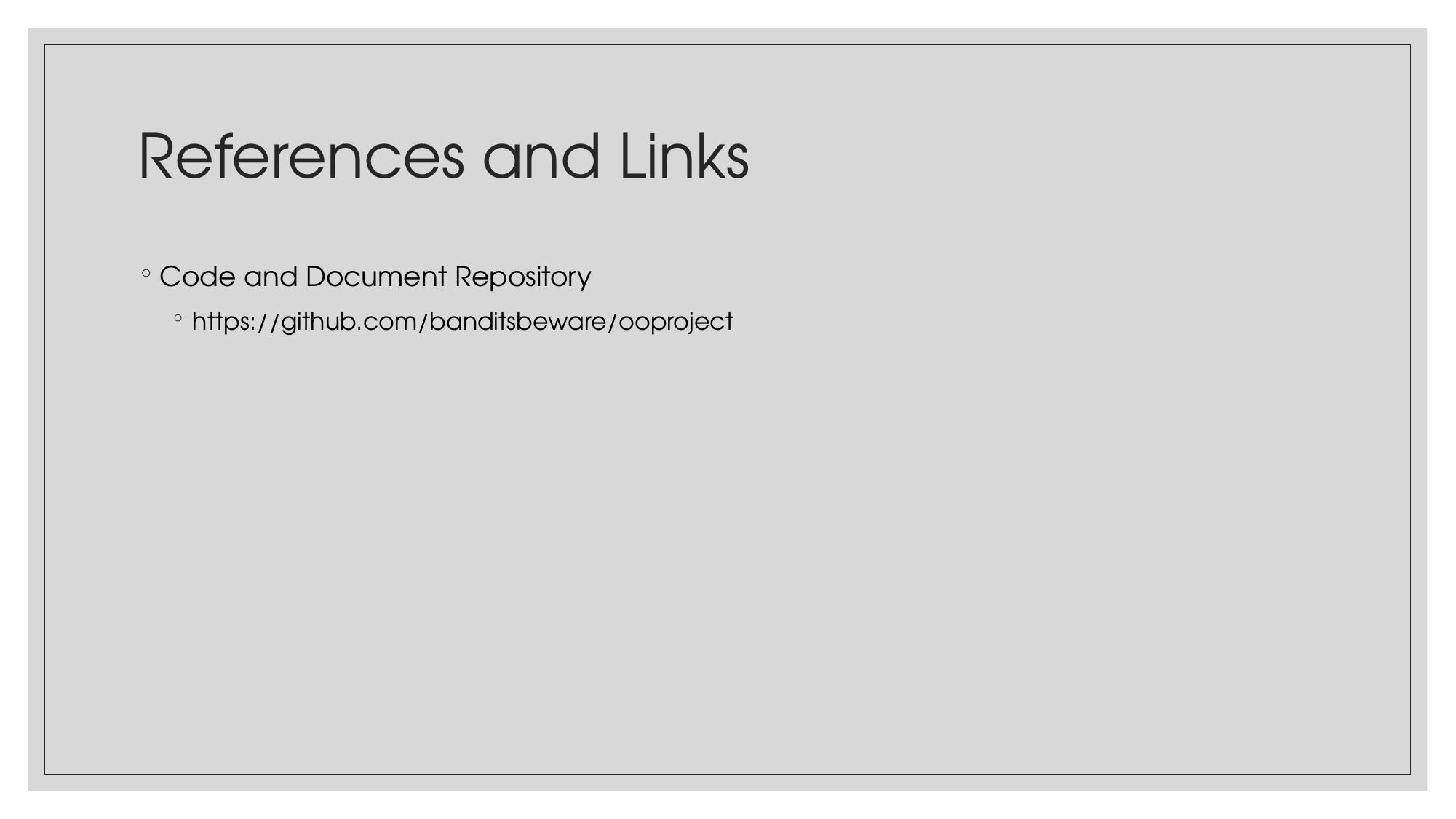

# References and Links
Code and Document Repository
https://github.com/banditsbeware/ooproject